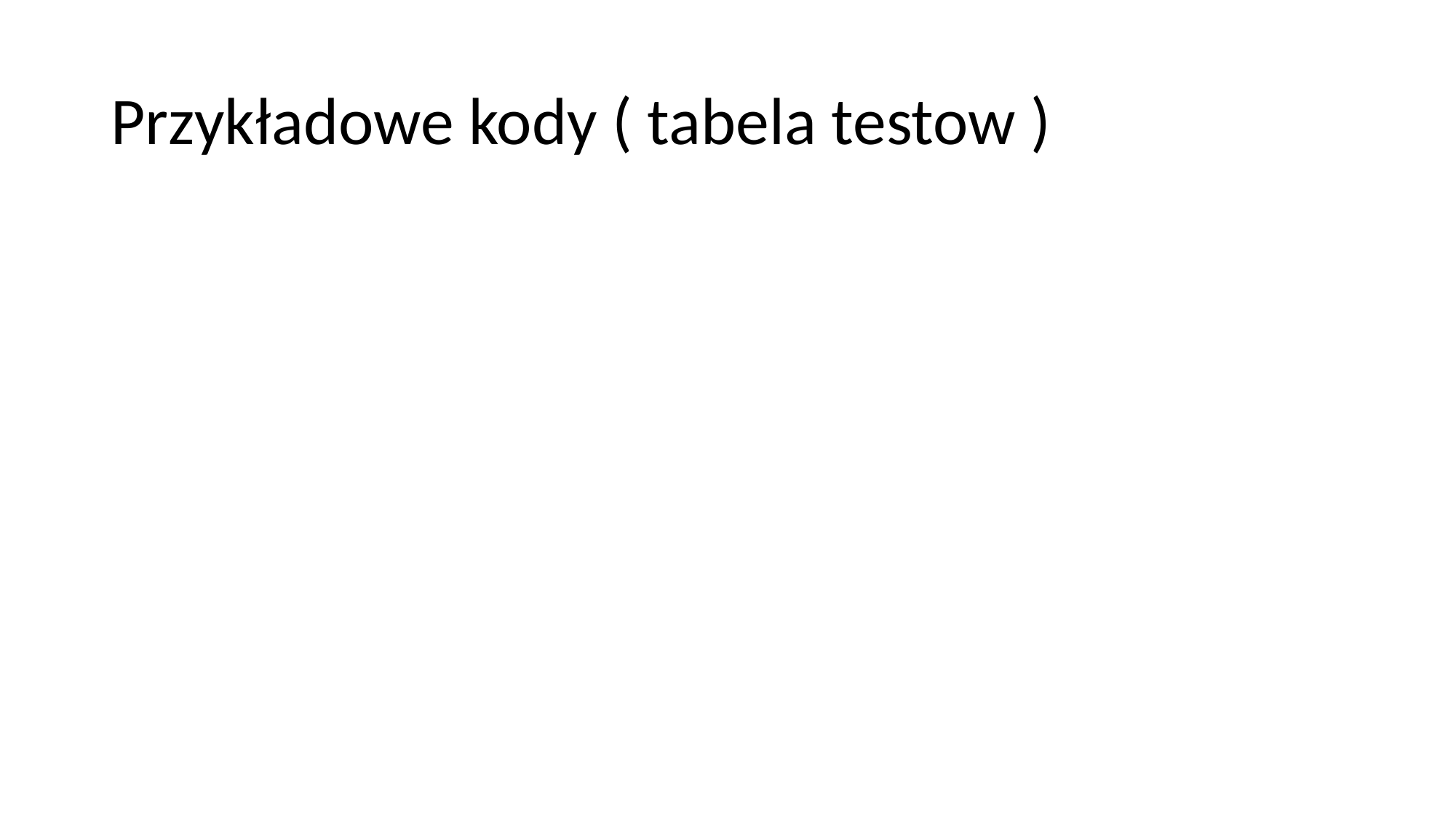

# Przykładowe kody ( tabela testow )